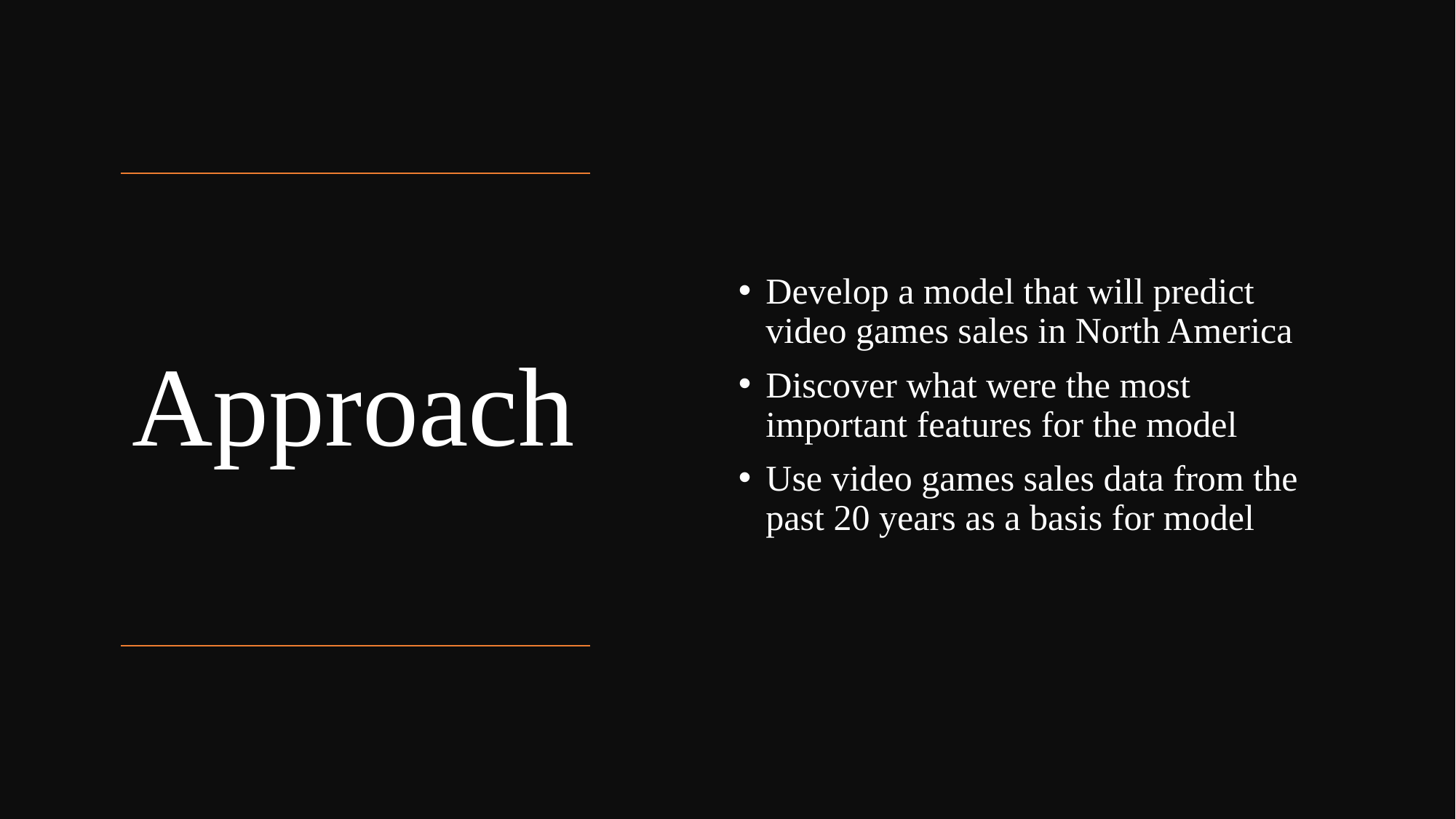

Develop a model that will predict video games sales in North America
Discover what were the most important features for the model
Use video games sales data from the past 20 years as a basis for model
# Approach